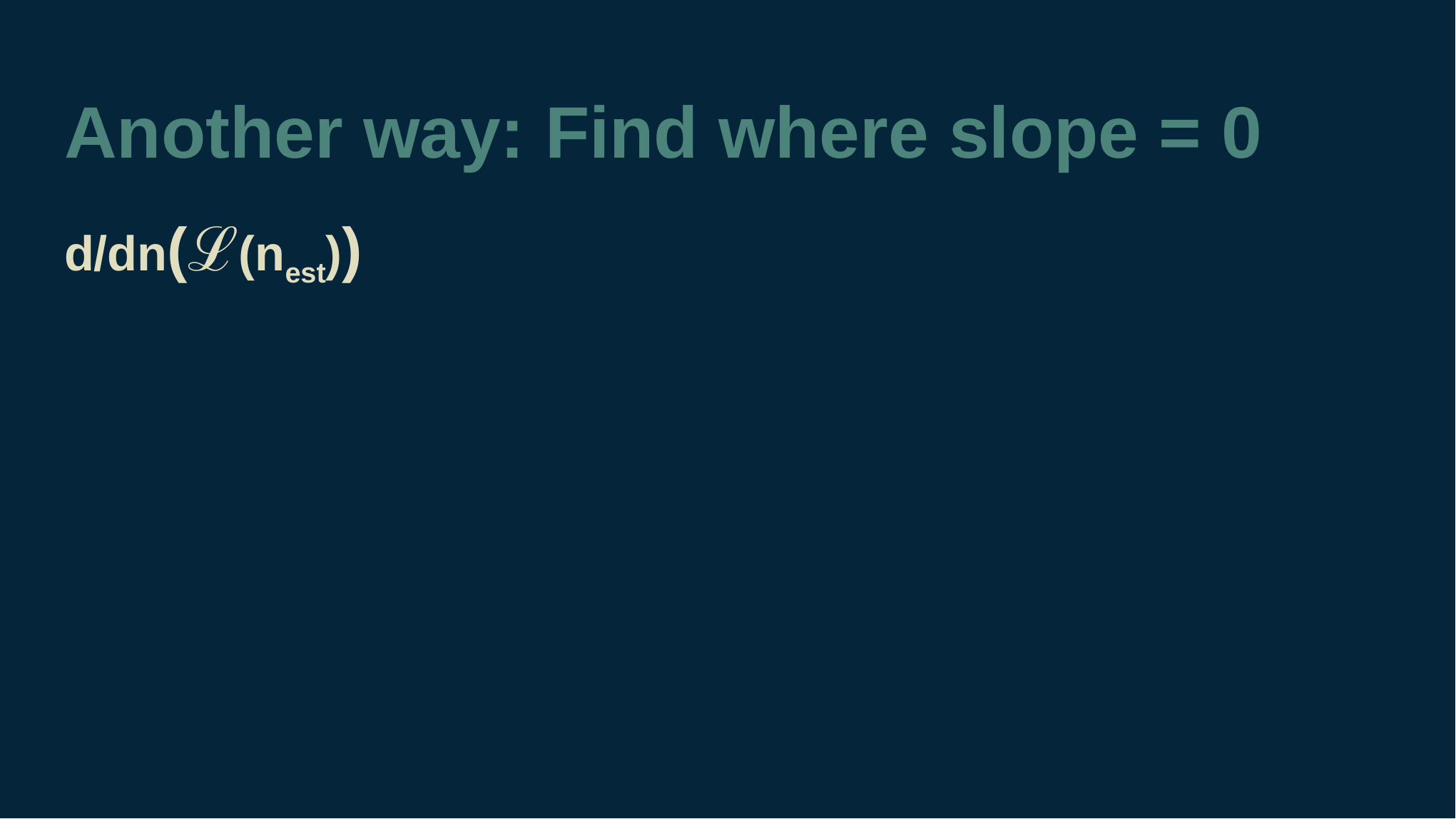

# Another way: Find where slope = 0
d/dn(ℒ(nest))